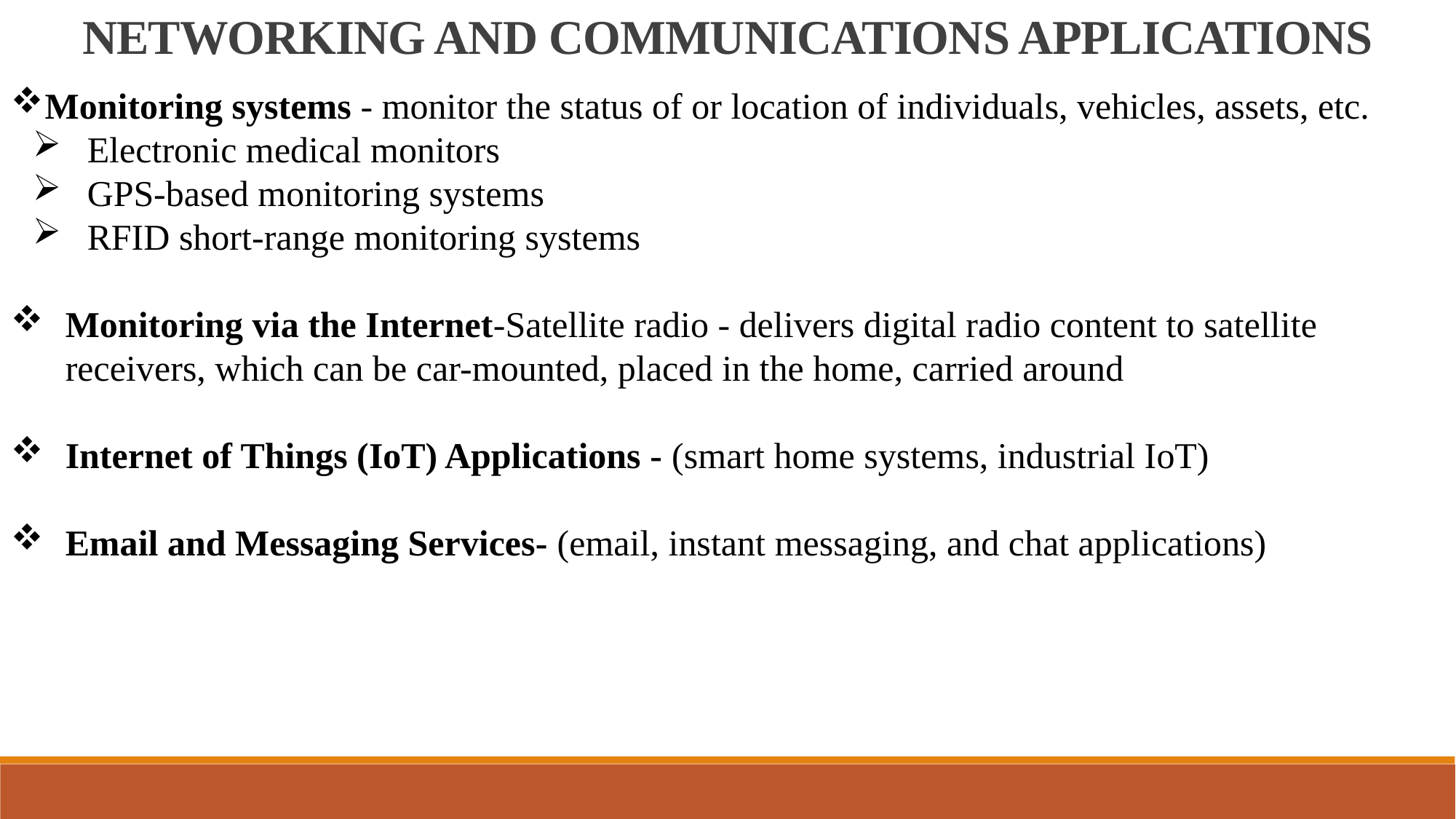

NETWORKING AND COMMUNICATIONS APPLICATIONS
Monitoring systems - monitor the status of or location of individuals, vehicles, assets, etc.
Electronic medical monitors
GPS-based monitoring systems
RFID short-range monitoring systems

Monitoring via the Internet-Satellite radio - delivers digital radio content to satellite receivers, which can be car-mounted, placed in the home, carried around

Internet of Things (IoT) Applications - (smart home systems, industrial IoT)

Email and Messaging Services- (email, instant messaging, and chat applications)